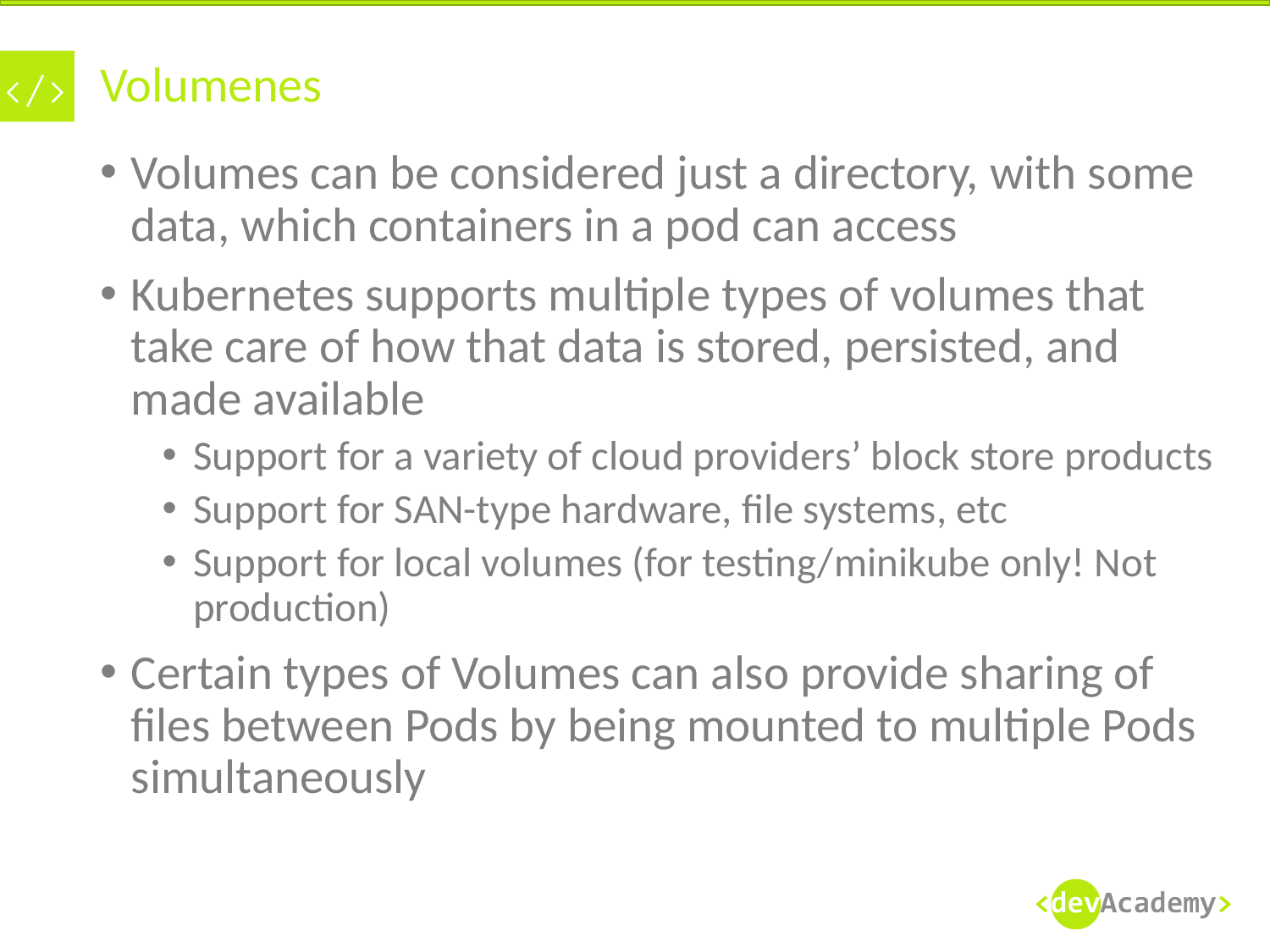

# Volumenes
Volumes can be considered just a directory, with some data, which containers in a pod can access
Kubernetes supports multiple types of volumes that take care of how that data is stored, persisted, and made available
Support for a variety of cloud providers’ block store products
Support for SAN-type hardware, file systems, etc
Support for local volumes (for testing/minikube only! Not production)
Certain types of Volumes can also provide sharing of files between Pods by being mounted to multiple Pods simultaneously